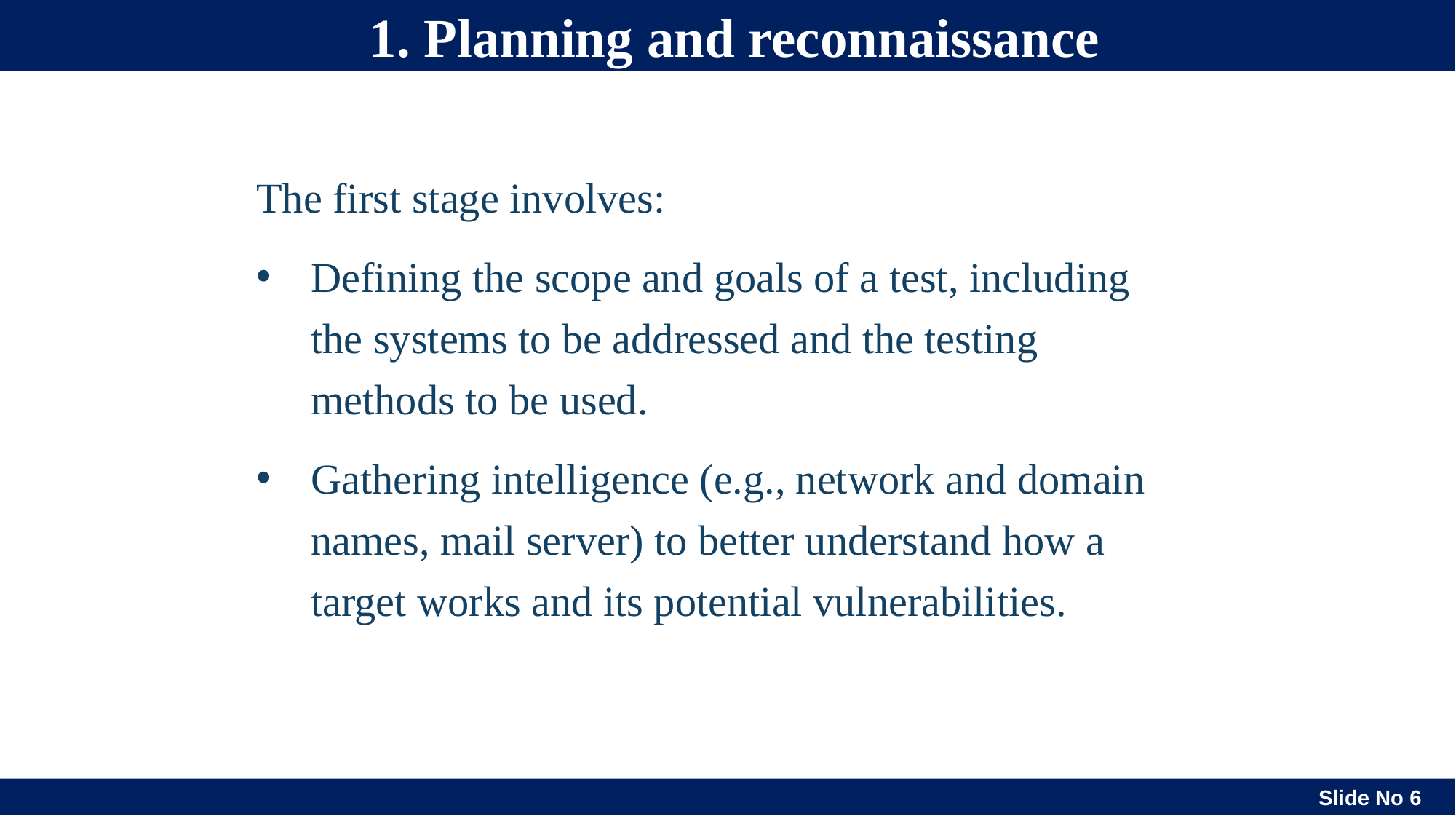

# 1. Planning and reconnaissance

The first stage involves:
Defining the scope and goals of a test, including the systems to be addressed and the testing methods to be used.
Gathering intelligence (e.g., network and domain names, mail server) to better understand how a target works and its potential vulnerabilities.